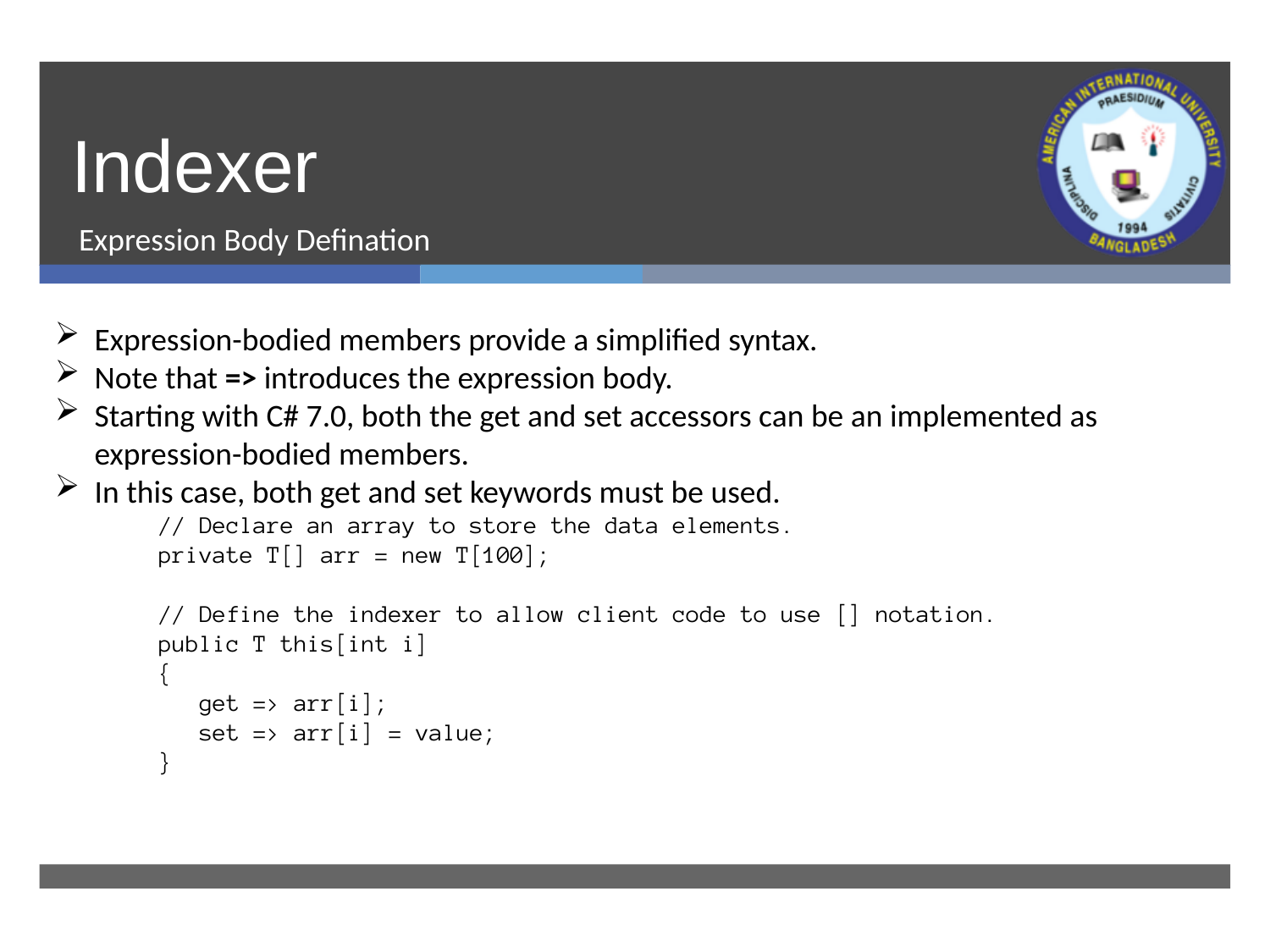

# Indexer
Expression Body Defination
Expression-bodied members provide a simplified syntax.
Note that => introduces the expression body.
Starting with C# 7.0, both the get and set accessors can be an implemented as expression-bodied members.
In this case, both get and set keywords must be used.
   // Declare an array to store the data elements.
   private T[] arr = new T[100];

   // Define the indexer to allow client code to use [] notation.
   public T this[int i]
   {
      get => arr[i];
      set => arr[i] = value;
   }